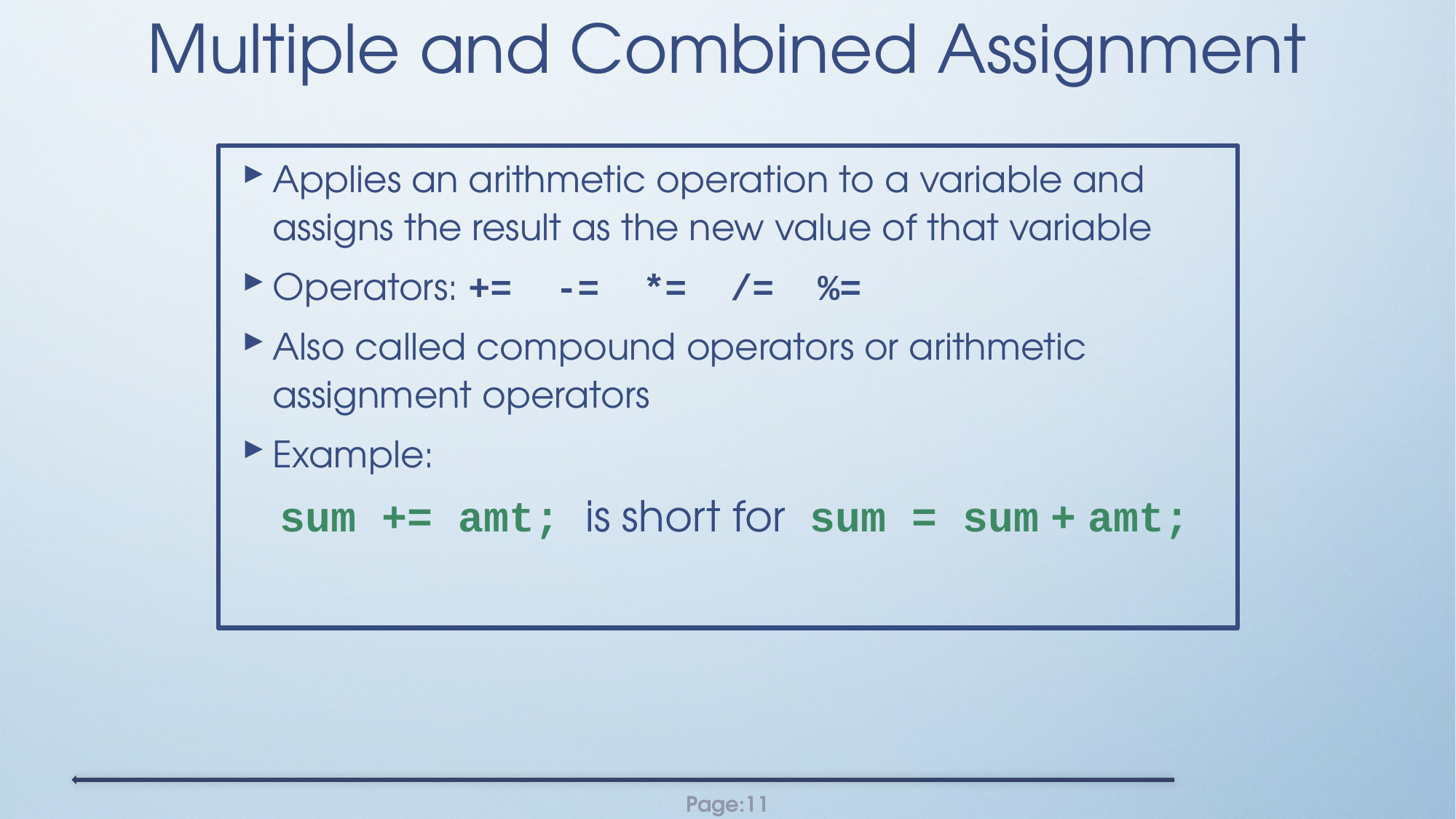

# Multiple and Combined Assignment
Applies an arithmetic operation to a variable and assigns the result as the new value of that variable
Operators: +=  -=  *=  /=  %=
Also called compound operators or arithmetic assignment operators
Example:
  sum += amt; is short for  sum = sum + amt;